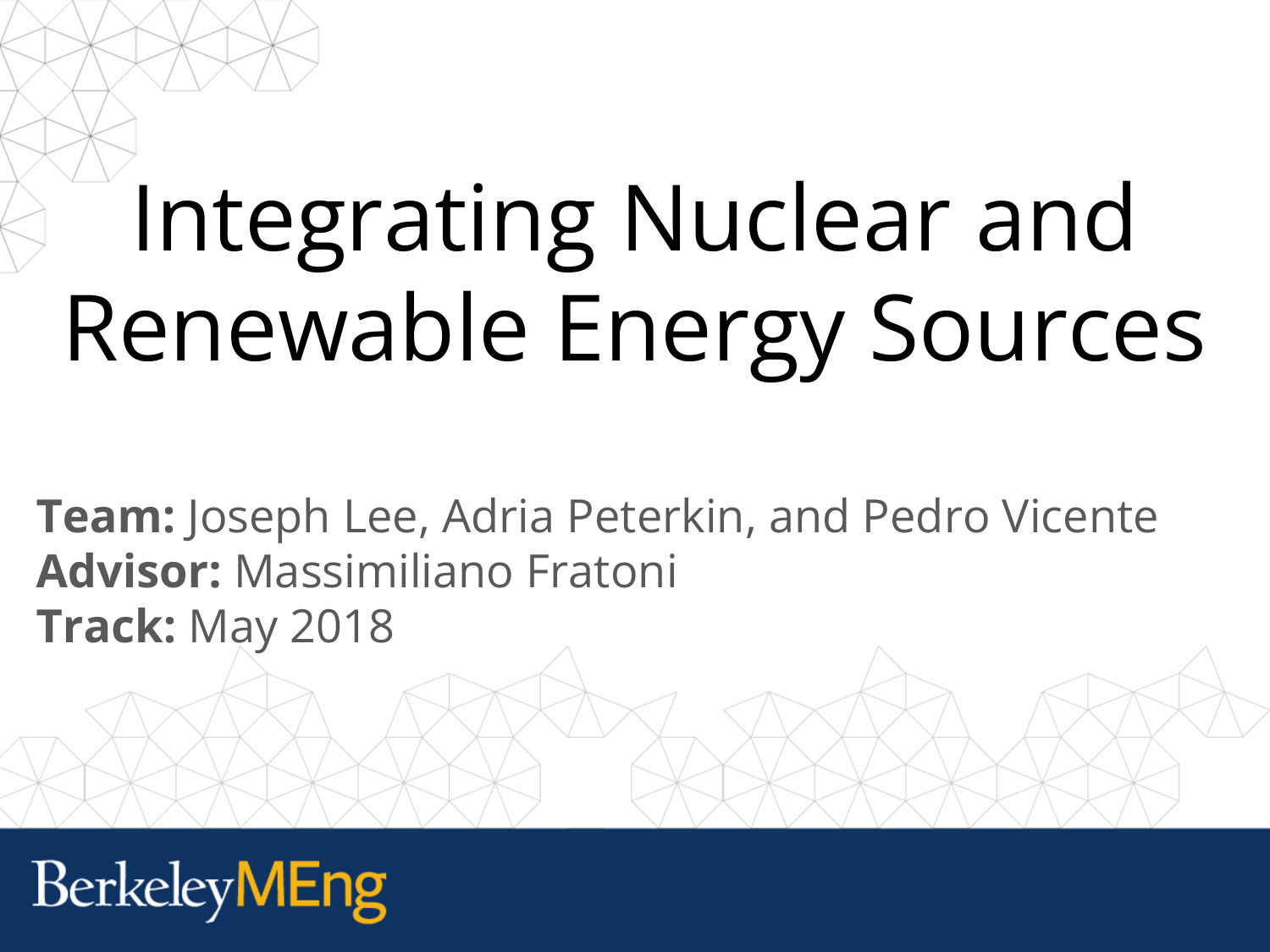

# Integrating Nuclear and Renewable Energy Sources
Team: Joseph Lee, Adria Peterkin, and Pedro Vicente
Advisor: Massimiliano Fratoni
Track: May 2018